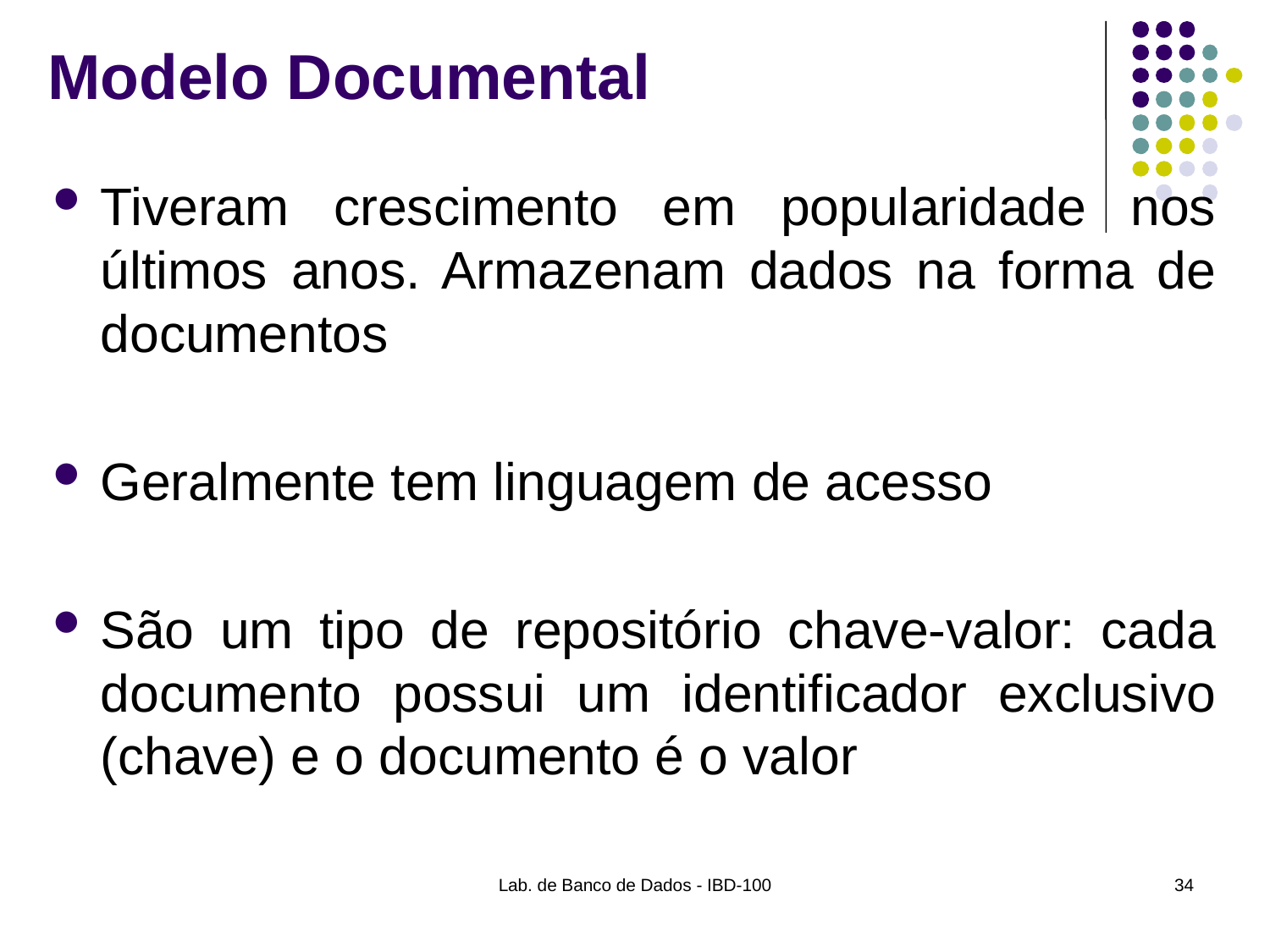

# Modelo Documental
Tiveram crescimento em popularidade nos últimos anos. Armazenam dados na forma de documentos

Geralmente tem linguagem de acesso

São um tipo de repositório chave-valor: cada documento possui um identificador exclusivo (chave) e o documento é o valor
Lab. de Banco de Dados - IBD-100
34